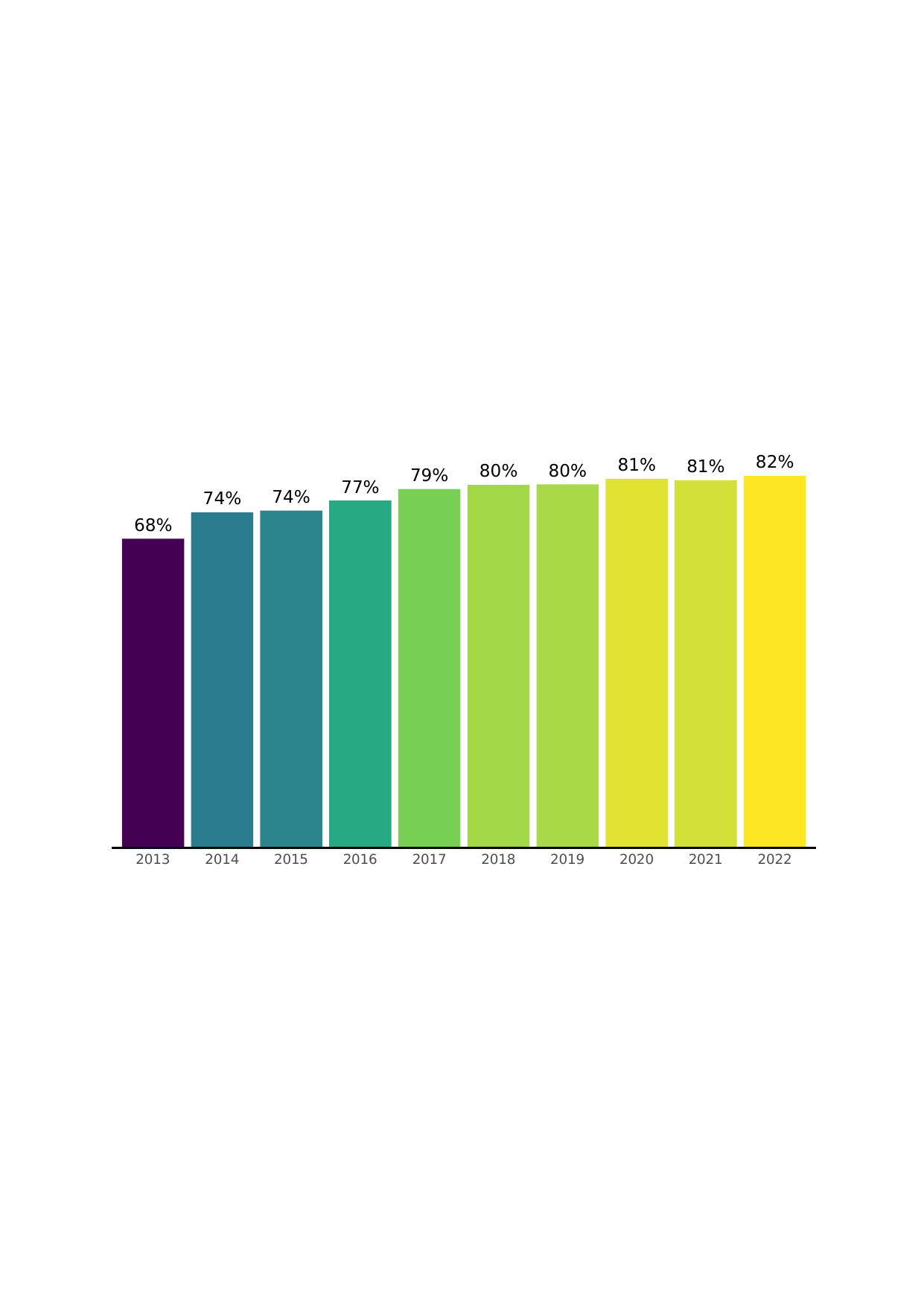

82%
81%
81%
80%
80%
79%

77%

74%
74%

68%

2013
2014
2015
2016
2017
2018
2019
2020
2021
2022